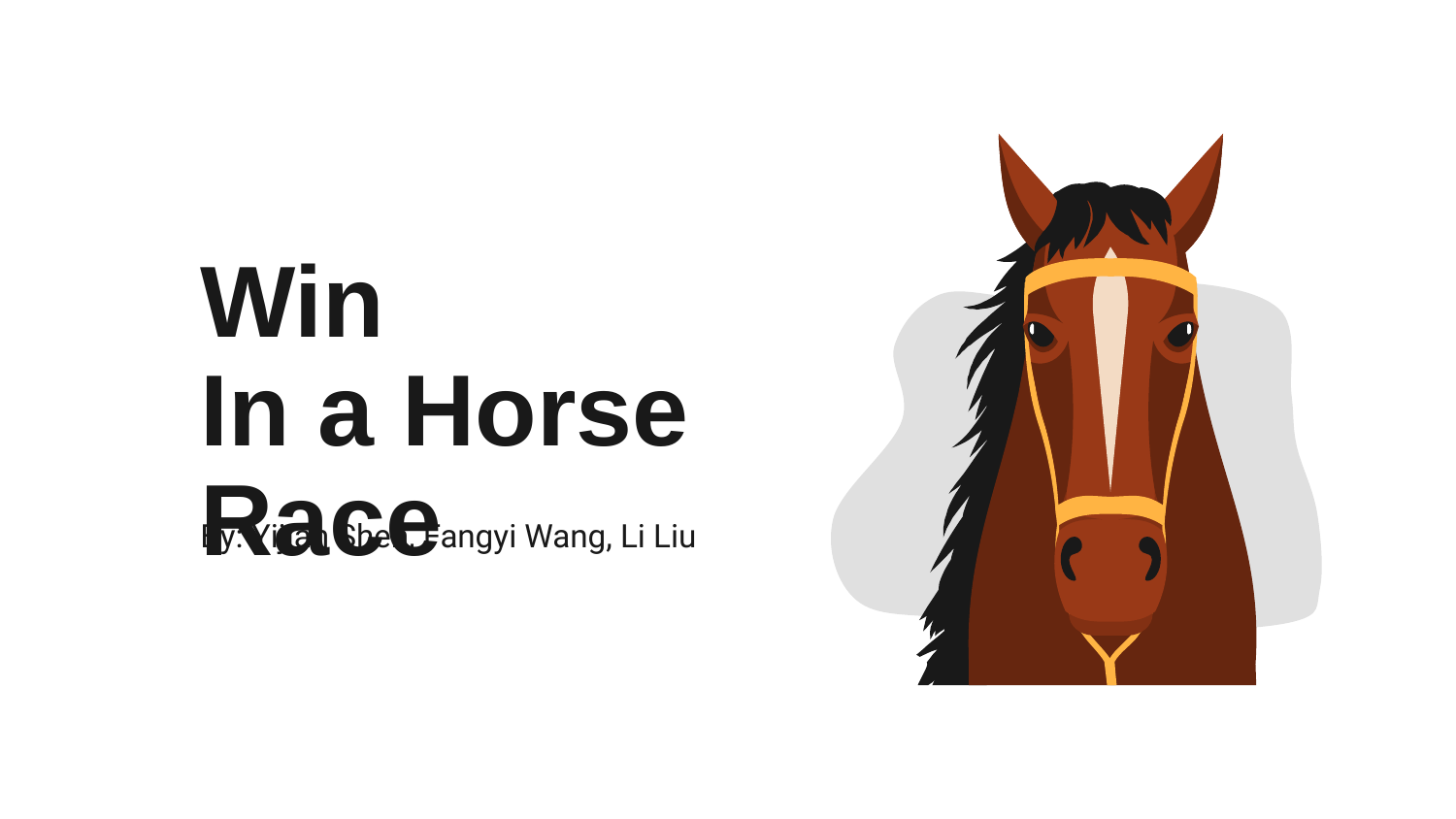

# Win In a Horse Race

By: Yijian Shen, Fangyi Wang, Li Liu